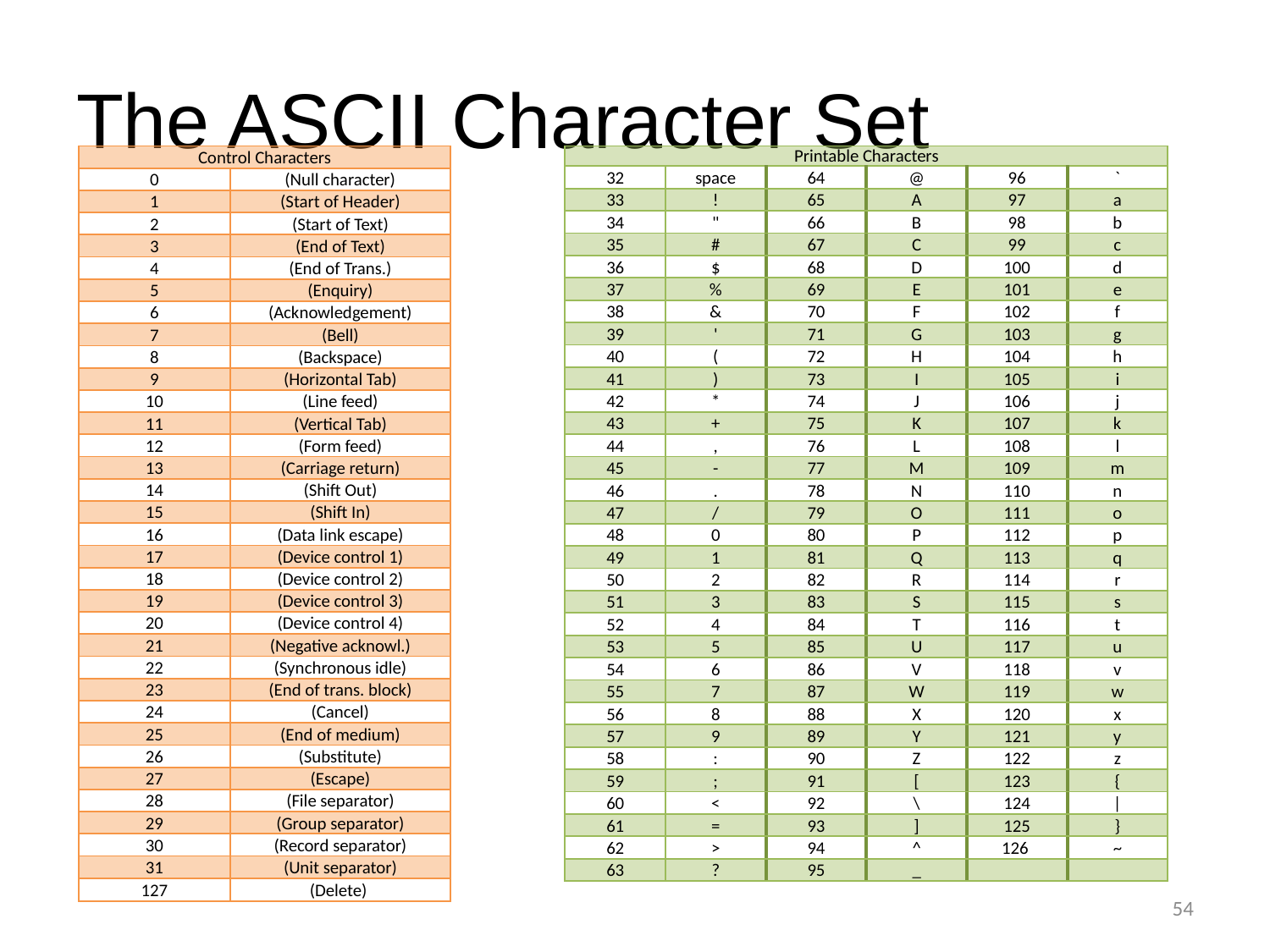

# The ASCII Character Set
| Printable Characters |  |  |  |  |  |
| --- | --- | --- | --- | --- | --- |
| 32 | space | 64 | @ | 96 | ` |
| 33 | ! | 65 | A | 97 | a |
| 34 | " | 66 | B | 98 | b |
| 35 | # | 67 | C | 99 | c |
| 36 | $ | 68 | D | 100 | d |
| 37 | % | 69 | E | 101 | e |
| 38 | & | 70 | F | 102 | f |
| 39 | ' | 71 | G | 103 | g |
| 40 | ( | 72 | H | 104 | h |
| 41 | ) | 73 | I | 105 | i |
| 42 | \* | 74 | J | 106 | j |
| 43 | + | 75 | K | 107 | k |
| 44 | , | 76 | L | 108 | l |
| 45 | - | 77 | M | 109 | m |
| 46 | . | 78 | N | 110 | n |
| 47 | / | 79 | O | 111 | o |
| 48 | 0 | 80 | P | 112 | p |
| 49 | 1 | 81 | Q | 113 | q |
| 50 | 2 | 82 | R | 114 | r |
| 51 | 3 | 83 | S | 115 | s |
| 52 | 4 | 84 | T | 116 | t |
| 53 | 5 | 85 | U | 117 | u |
| 54 | 6 | 86 | V | 118 | v |
| 55 | 7 | 87 | W | 119 | w |
| 56 | 8 | 88 | X | 120 | x |
| 57 | 9 | 89 | Y | 121 | y |
| 58 | : | 90 | Z | 122 | z |
| 59 | ; | 91 | [ | 123 | { |
| 60 | < | 92 | \ | 124 | | |
| 61 | = | 93 | ] | 125 | } |
| 62 | > | 94 | ^ | 126 | ~ |
| 63 | ? | 95 | \_ |  |  |
| Control Characters |  |
| --- | --- |
| 0 | (Null character) |
| 1 | (Start of Header) |
| 2 | (Start of Text) |
| 3 | (End of Text) |
| 4 | (End of Trans.) |
| 5 | (Enquiry) |
| 6 | (Acknowledgement) |
| 7 | (Bell) |
| 8 | (Backspace) |
| 9 | (Horizontal Tab) |
| 10 | (Line feed) |
| 11 | (Vertical Tab) |
| 12 | (Form feed) |
| 13 | (Carriage return) |
| 14 | (Shift Out) |
| 15 | (Shift In) |
| 16 | (Data link escape) |
| 17 | (Device control 1) |
| 18 | (Device control 2) |
| 19 | (Device control 3) |
| 20 | (Device control 4) |
| 21 | (Negative acknowl.) |
| 22 | (Synchronous idle) |
| 23 | (End of trans. block) |
| 24 | (Cancel) |
| 25 | (End of medium) |
| 26 | (Substitute) |
| 27 | (Escape) |
| 28 | (File separator) |
| 29 | (Group separator) |
| 30 | (Record separator) |
| 31 | (Unit separator) |
| 127 | (Delete) |
54